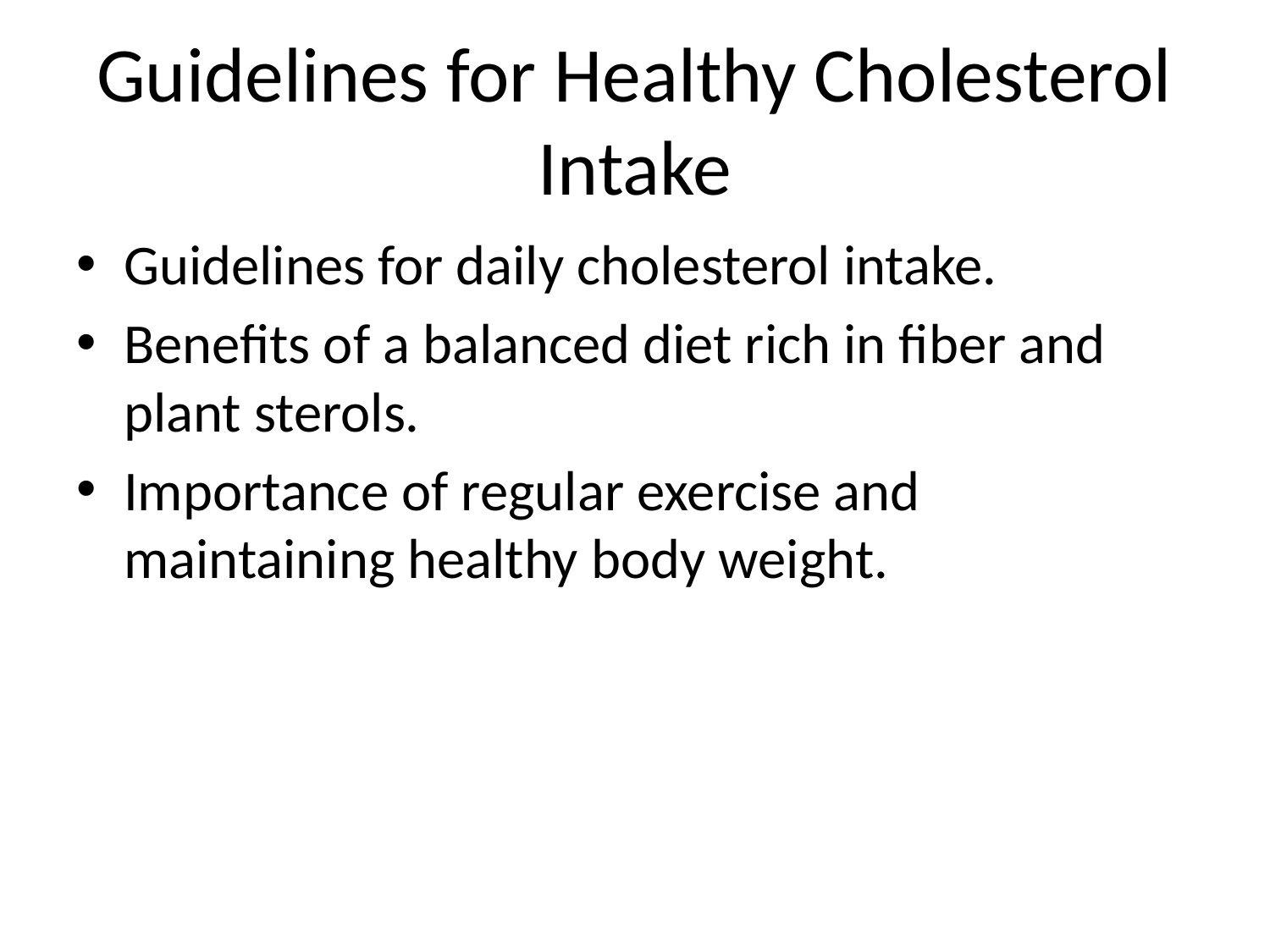

# Guidelines for Healthy Cholesterol Intake
Guidelines for daily cholesterol intake.
Benefits of a balanced diet rich in fiber and plant sterols.
Importance of regular exercise and maintaining healthy body weight.